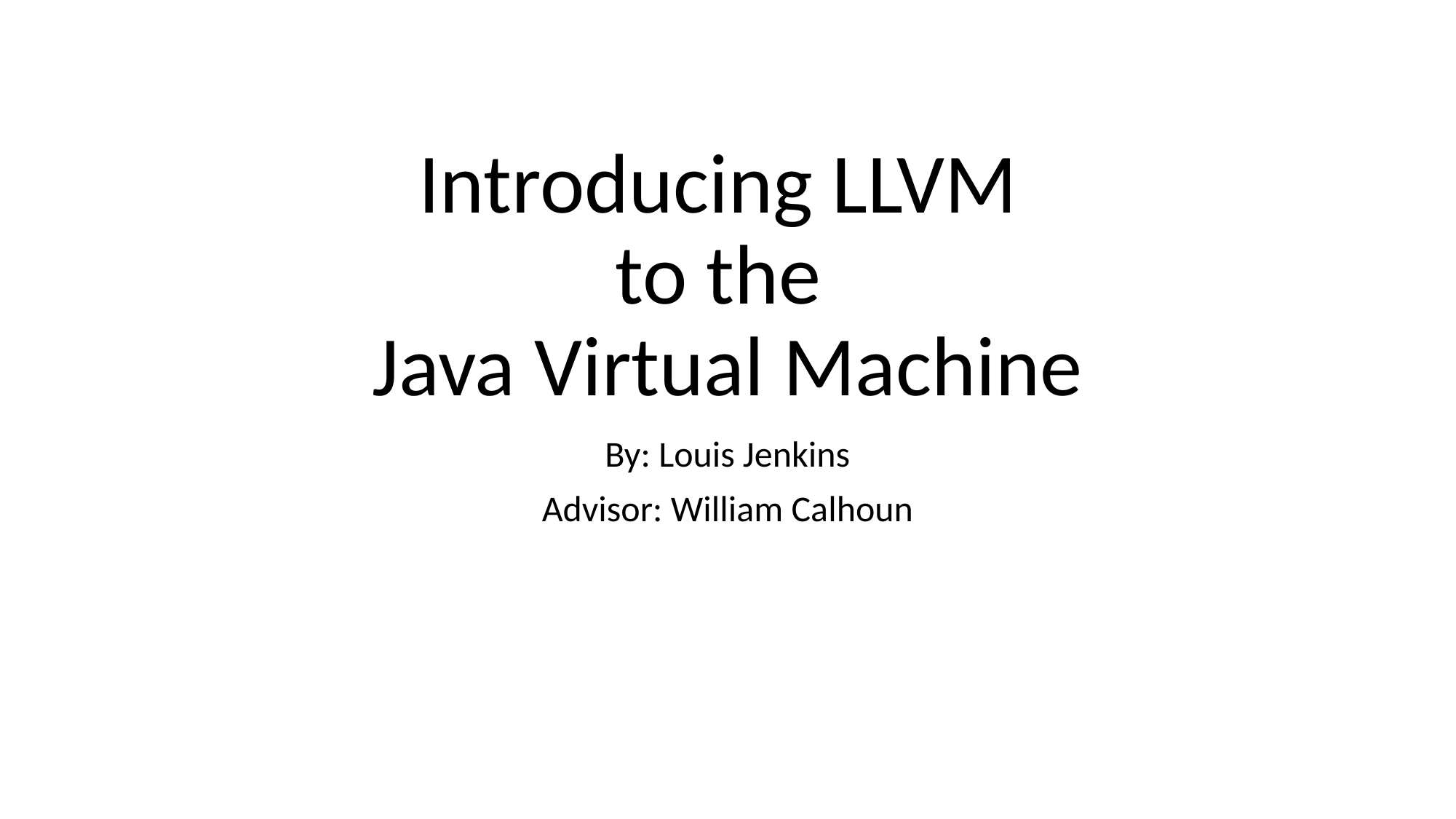

# Introducing LLVM to the Java Virtual Machine
By: Louis Jenkins
Advisor: William Calhoun